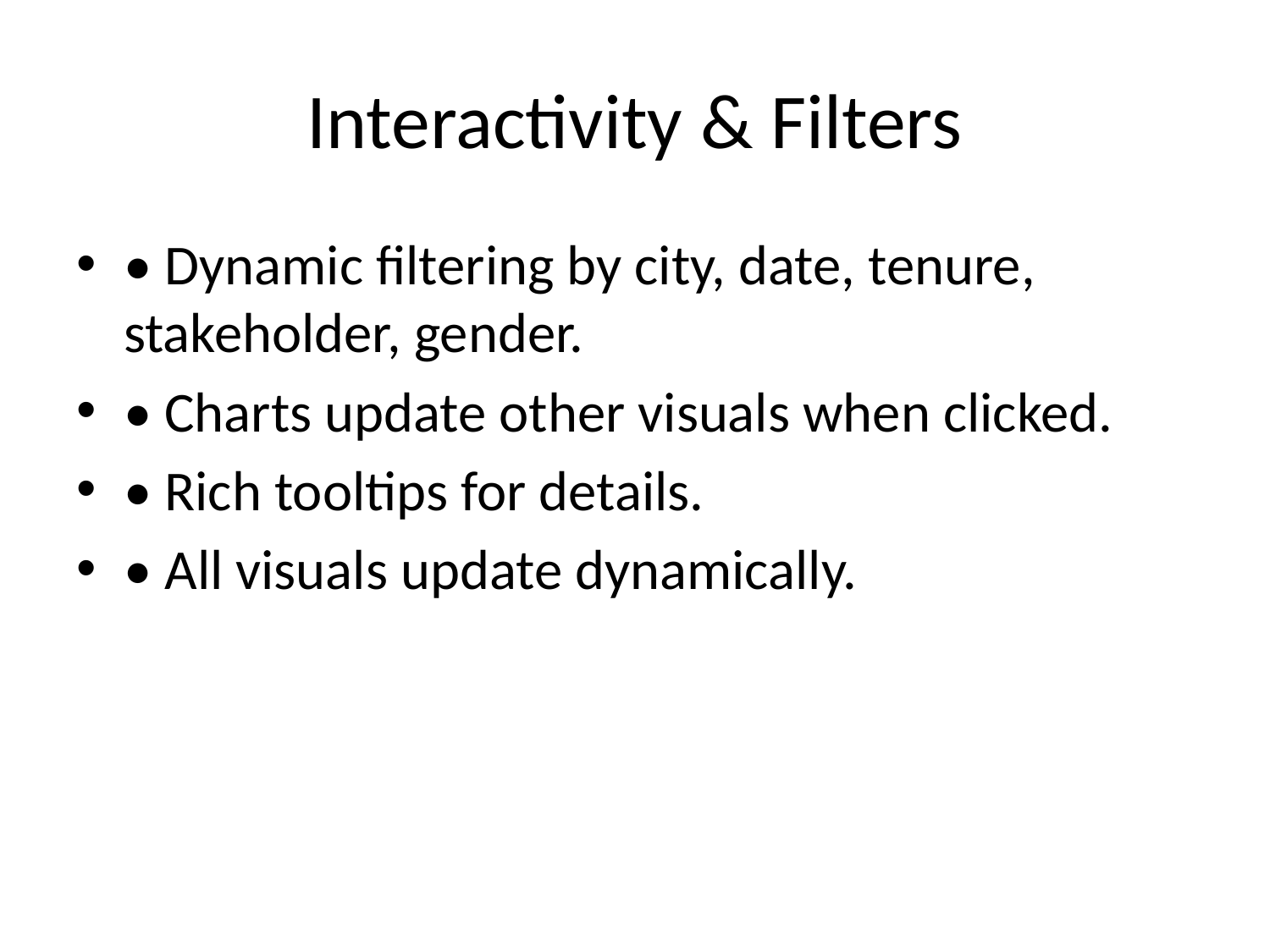

# Interactivity & Filters
• Dynamic filtering by city, date, tenure, stakeholder, gender.
• Charts update other visuals when clicked.
• Rich tooltips for details.
• All visuals update dynamically.